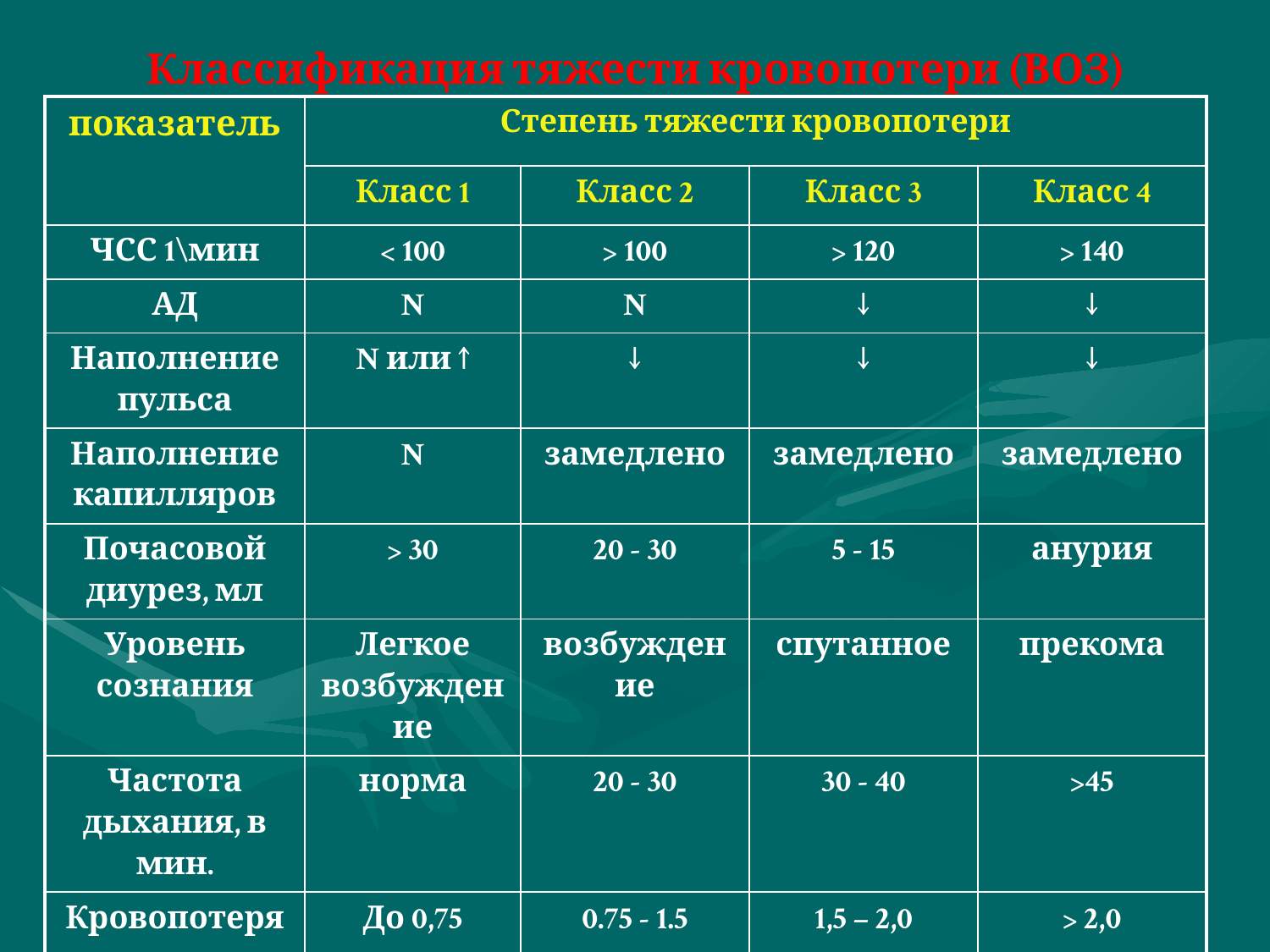

# Классификация тяжести кровопотери (ВОЗ)
| показатель | Степень тяжести кровопотери |  |  |  |
| --- | --- | --- | --- | --- |
|  | Класс 1 | Класс 2 | Класс 3 | Класс 4 |
| ЧСС 1\мин | < 100 | > 100 | > 120 | > 140 |
| АД | N | N | ↓ | ↓ |
| Наполнение пульса | N или ↑ | ↓ | ↓ | ↓ |
| Наполнение капилляров | N | замедлено | замедлено | замедлено |
| Почасовой диурез, мл | > 30 | 20 - 30 | 5 - 15 | анурия |
| Уровень сознания | Легкое возбуждение | возбуждение | спутанное | прекома |
| Частота дыхания, в мин. | норма | 20 - 30 | 30 - 40 | >45 |
| Кровопотеря в л | До 0,75 | 0.75 - 1.5 | 1,5 – 2,0 | > 2,0 |
| Кровопотеря в % | До 15 | 15-30 | 30-40 | > 40 |